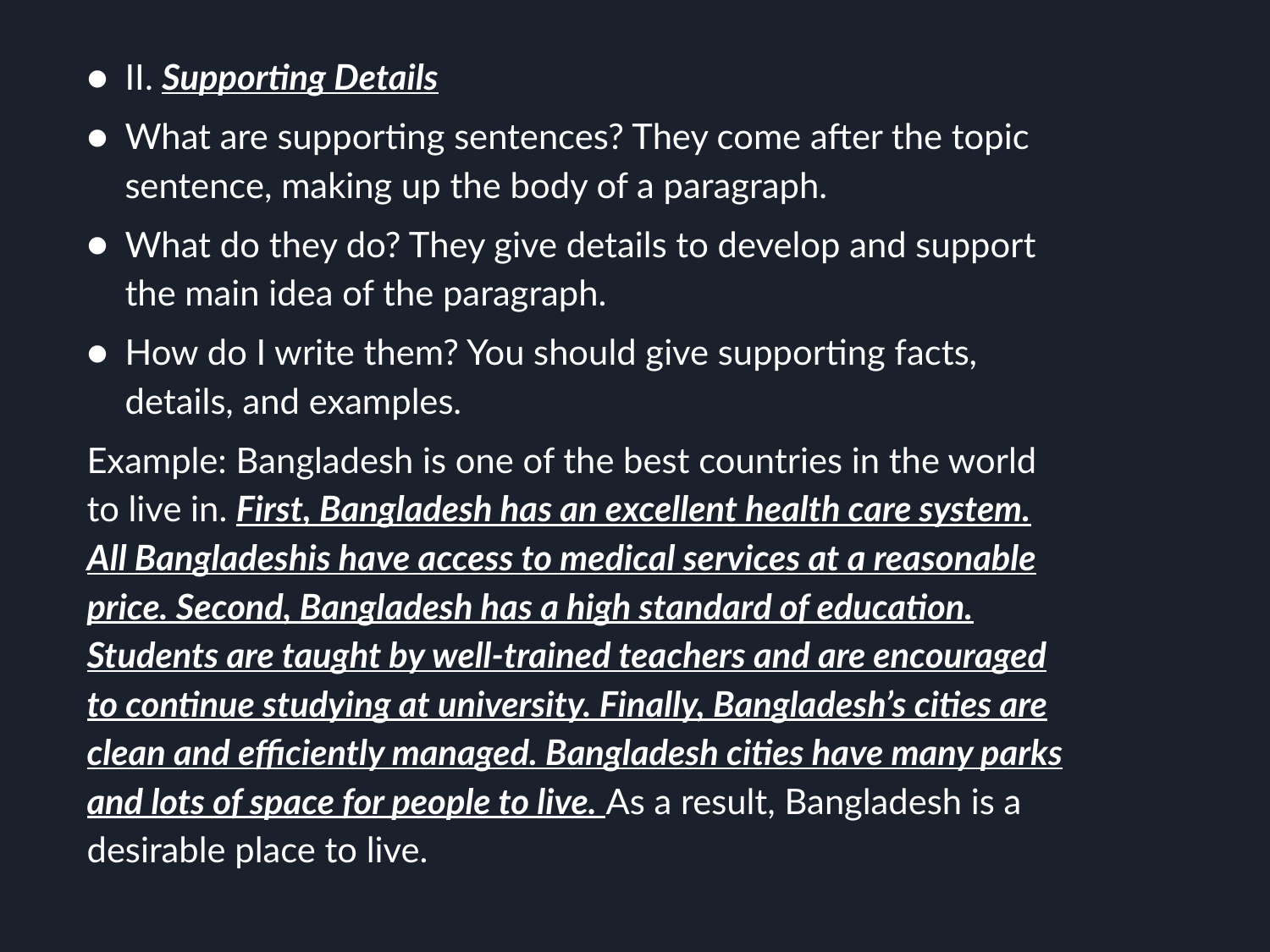

II. Supporting Details
What are supporting sentences? They come after the topic sentence, making up the body of a paragraph.
What do they do? They give details to develop and support the main idea of the paragraph.
How do I write them? You should give supporting facts, details, and examples.
Example: Bangladesh is one of the best countries in the world to live in. First, Bangladesh has an excellent health care system. All Bangladeshis have access to medical services at a reasonable price. Second, Bangladesh has a high standard of education. Students are taught by well‐trained teachers and are encouraged to continue studying at university. Finally, Bangladesh’s cities are clean and efficiently managed. Bangladesh cities have many parks and lots of space for people to live. As a result, Bangladesh is a desirable place to live.